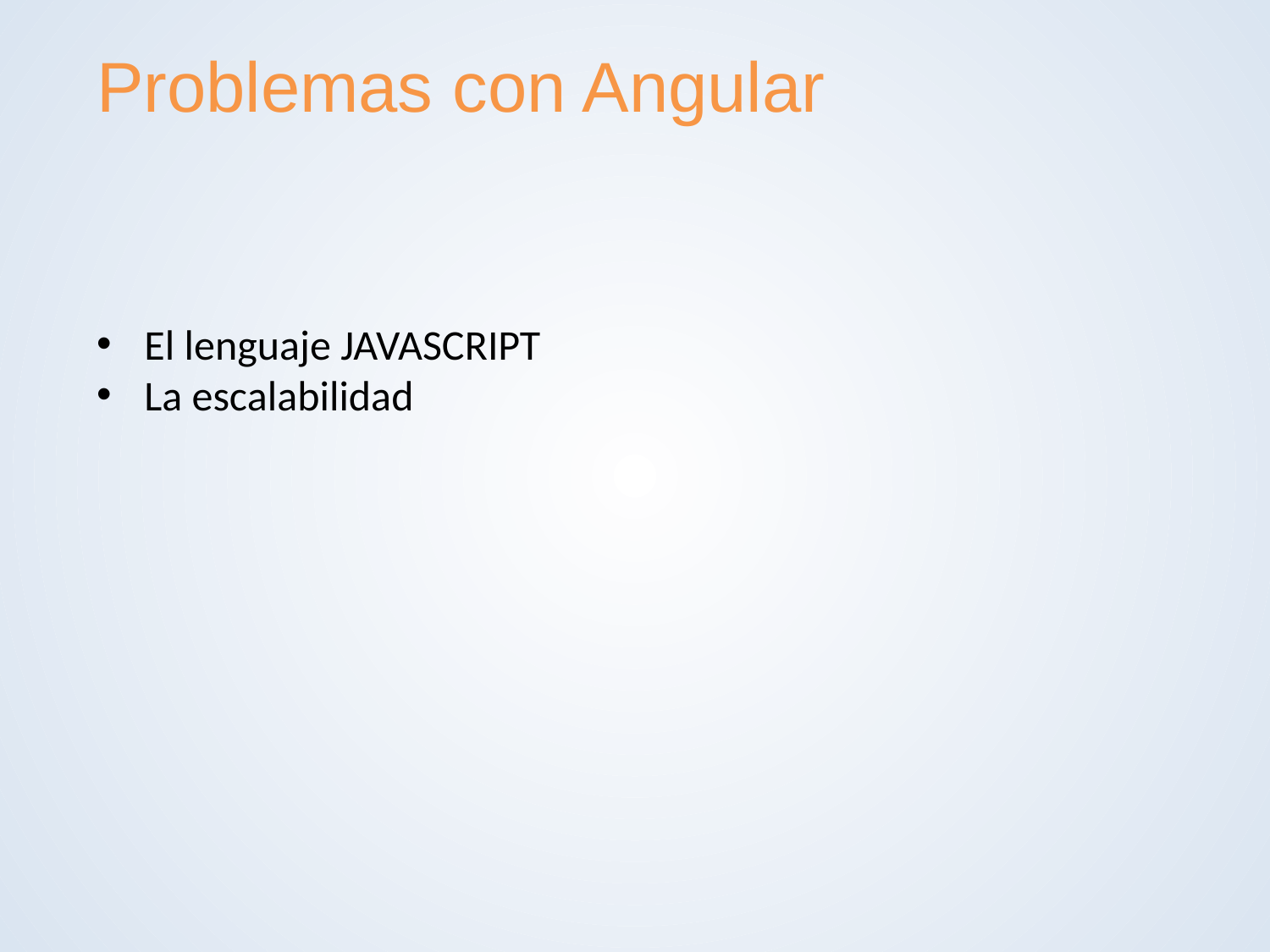

# Problemas con Angular
El lenguaje JAVASCRIPT
La escalabilidad